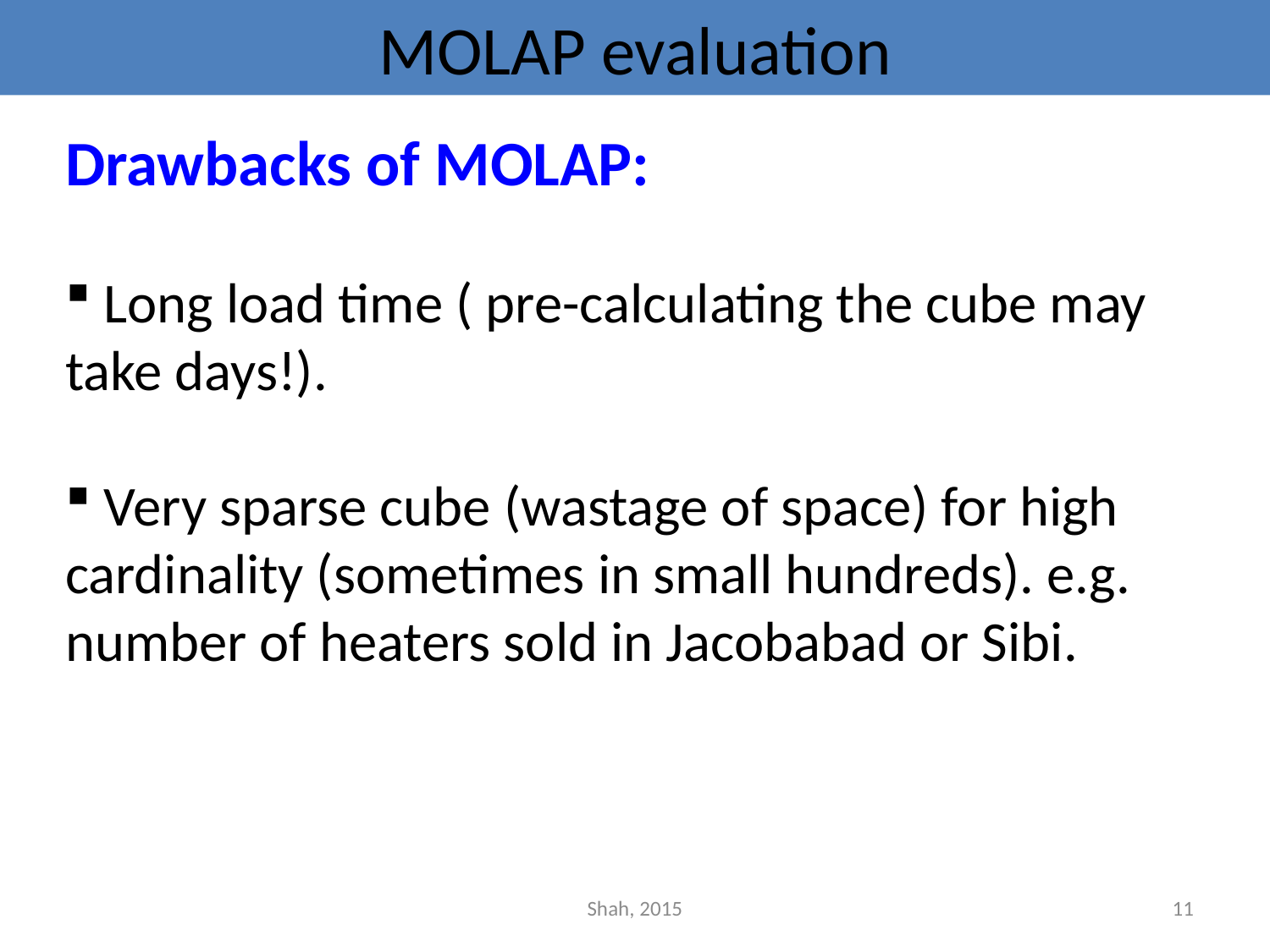

# MOLAP evaluation
Drawbacks of MOLAP:

 Long load time ( pre-calculating the cube may take days!).

 Very sparse cube (wastage of space) for high cardinality (sometimes in small hundreds). e.g. number of heaters sold in Jacobabad or Sibi.
Shah, 2015
11